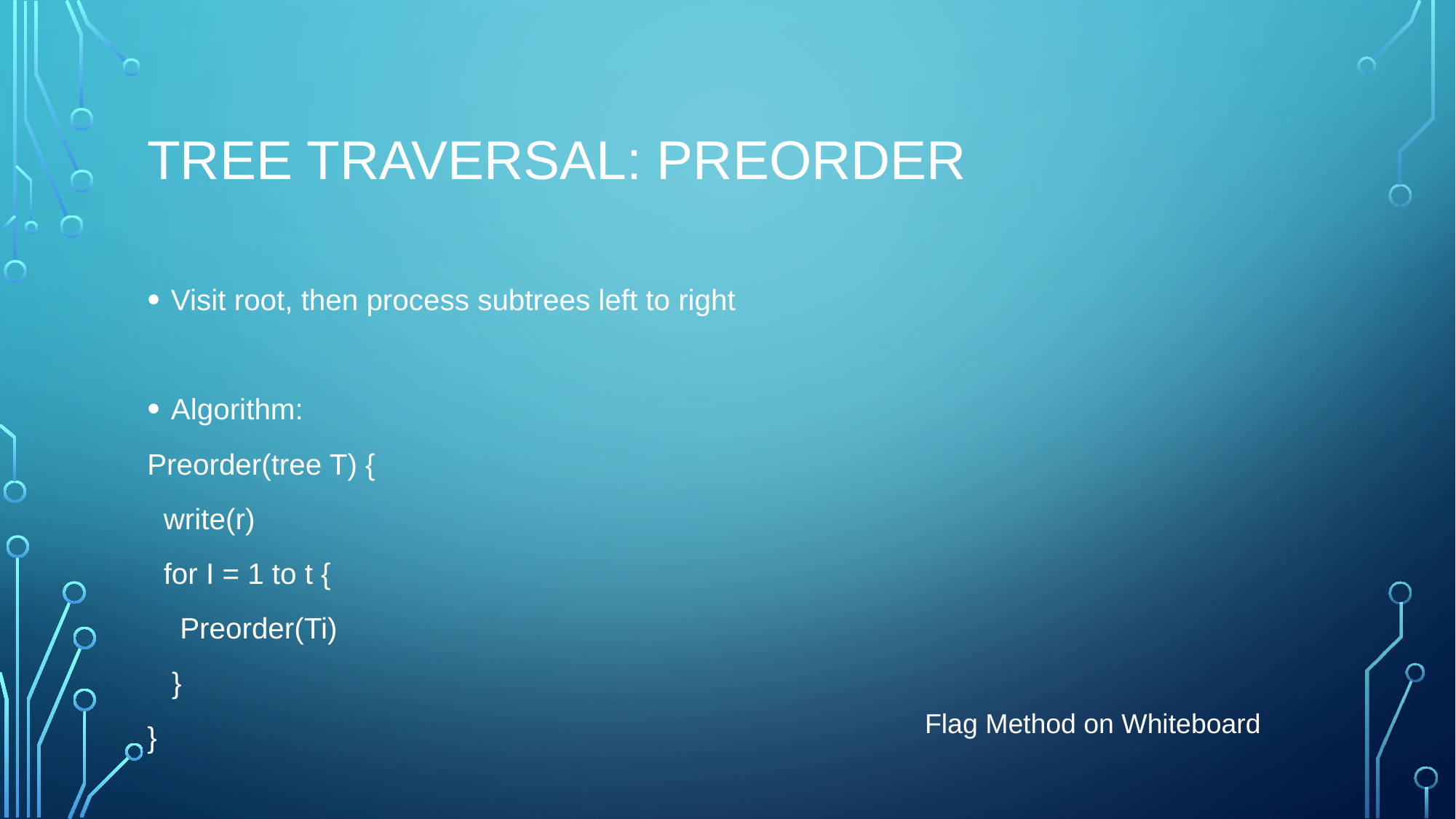

# Tree traversal: Preorder
Visit root, then process subtrees left to right

Algorithm:
Preorder(tree T) {
  write(r)
  for I = 1 to t {
    Preorder(Ti)
   }
}
Flag Method on Whiteboard